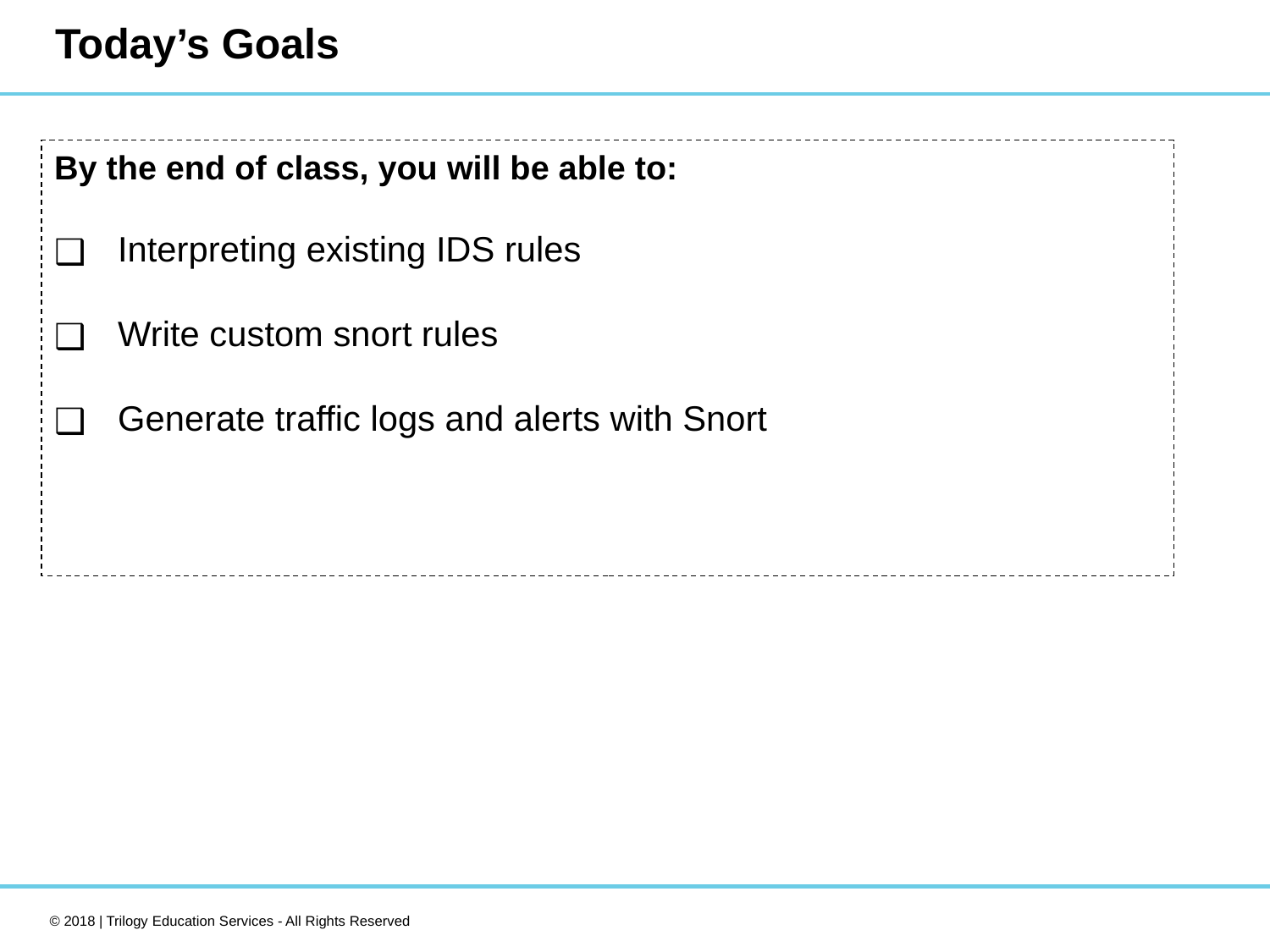

# Today’s Goals
By the end of class, you will be able to:

Interpreting existing IDS rules

Write custom snort rules

Generate traffic logs and alerts with Snort